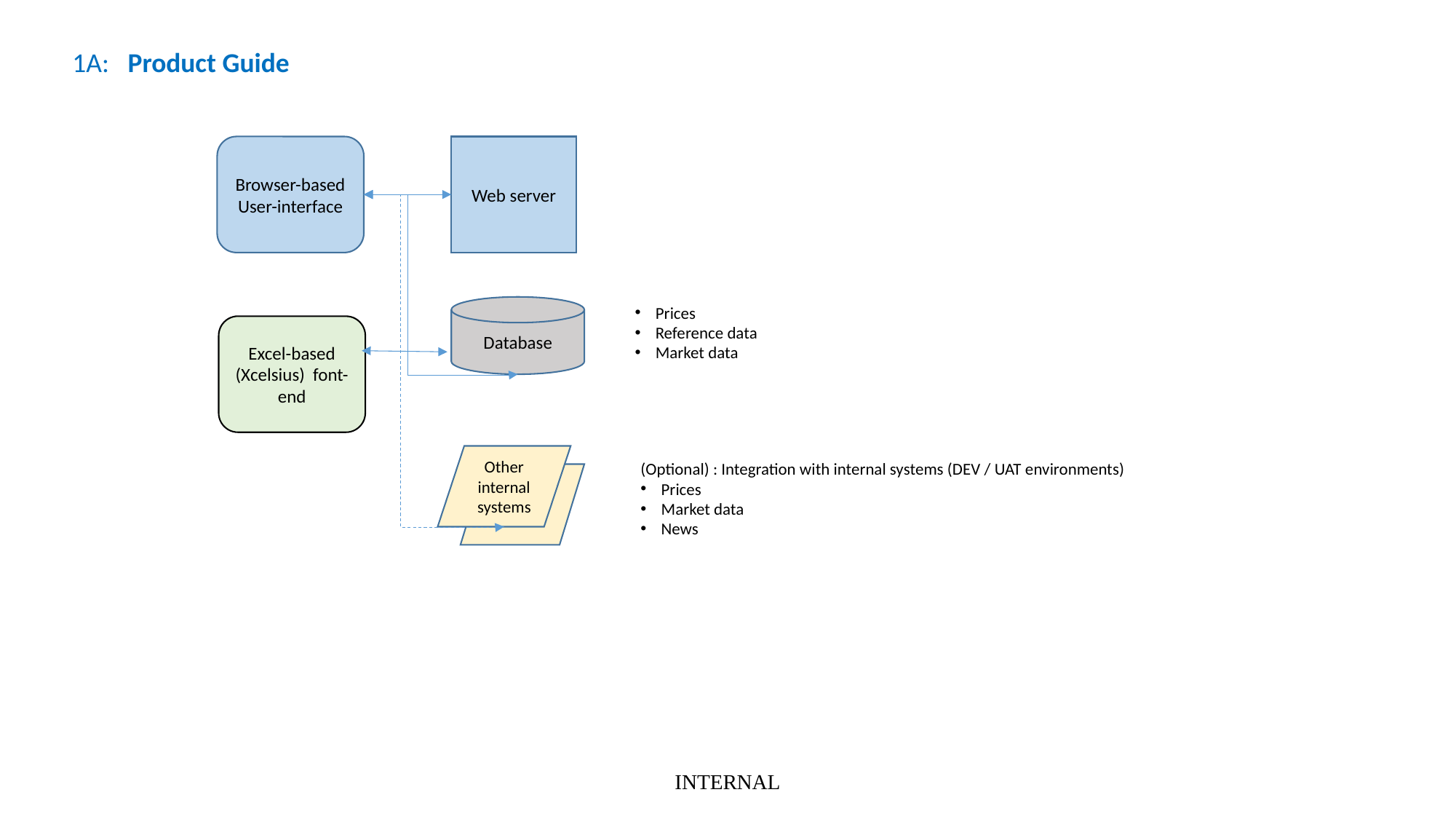

1A:   Product Guide
Browser-based
User-interface
Web server
Database
Prices
Reference data
Market data

Excel-based (Xcelsius)  font-end
Other internal systems
(Optional) : Integration with internal systems (DEV / UAT environments)
Prices
Market data
News

INTERNAL